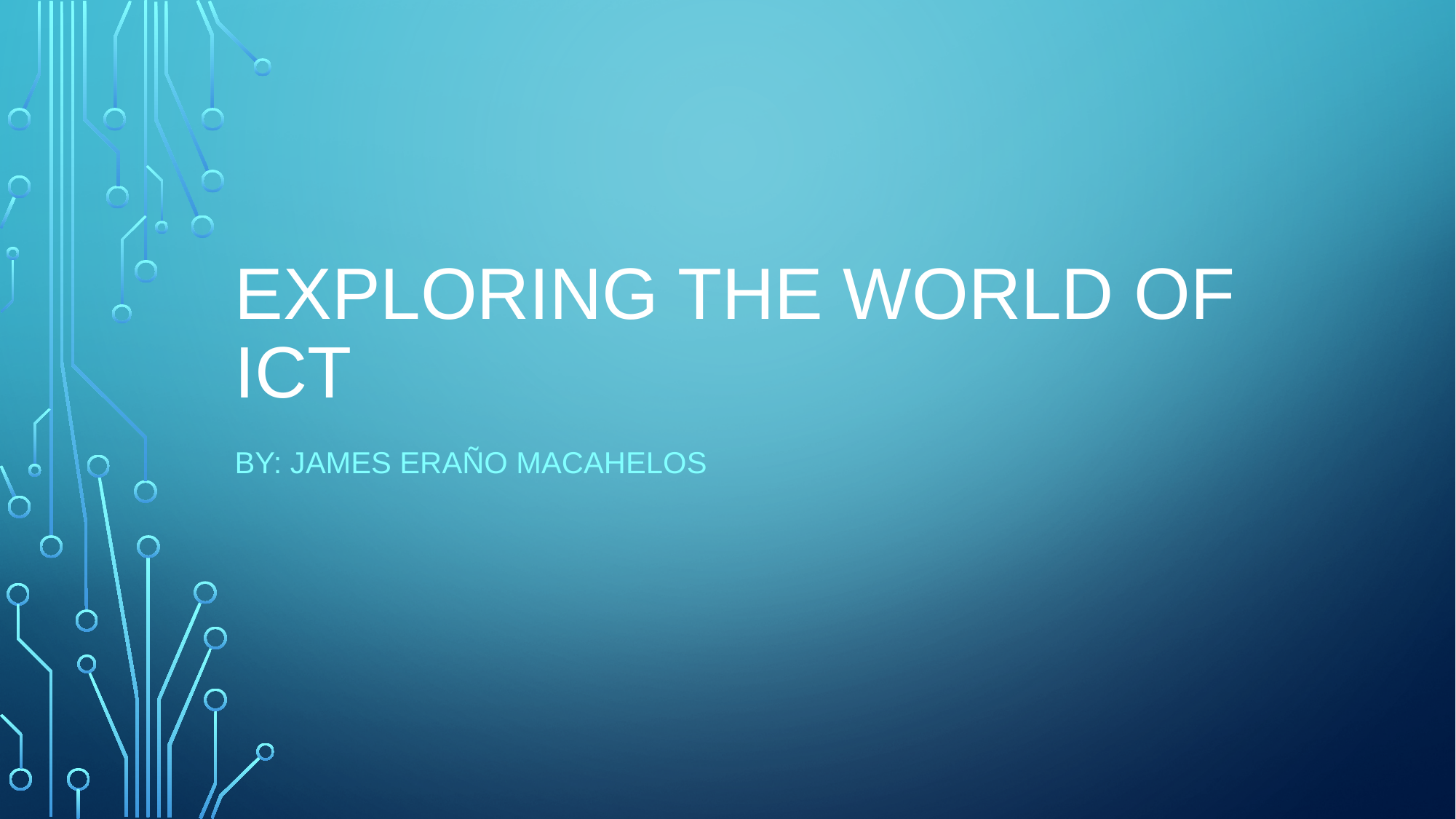

# Exploring the World of ICT

By: James Eraño Macahelos